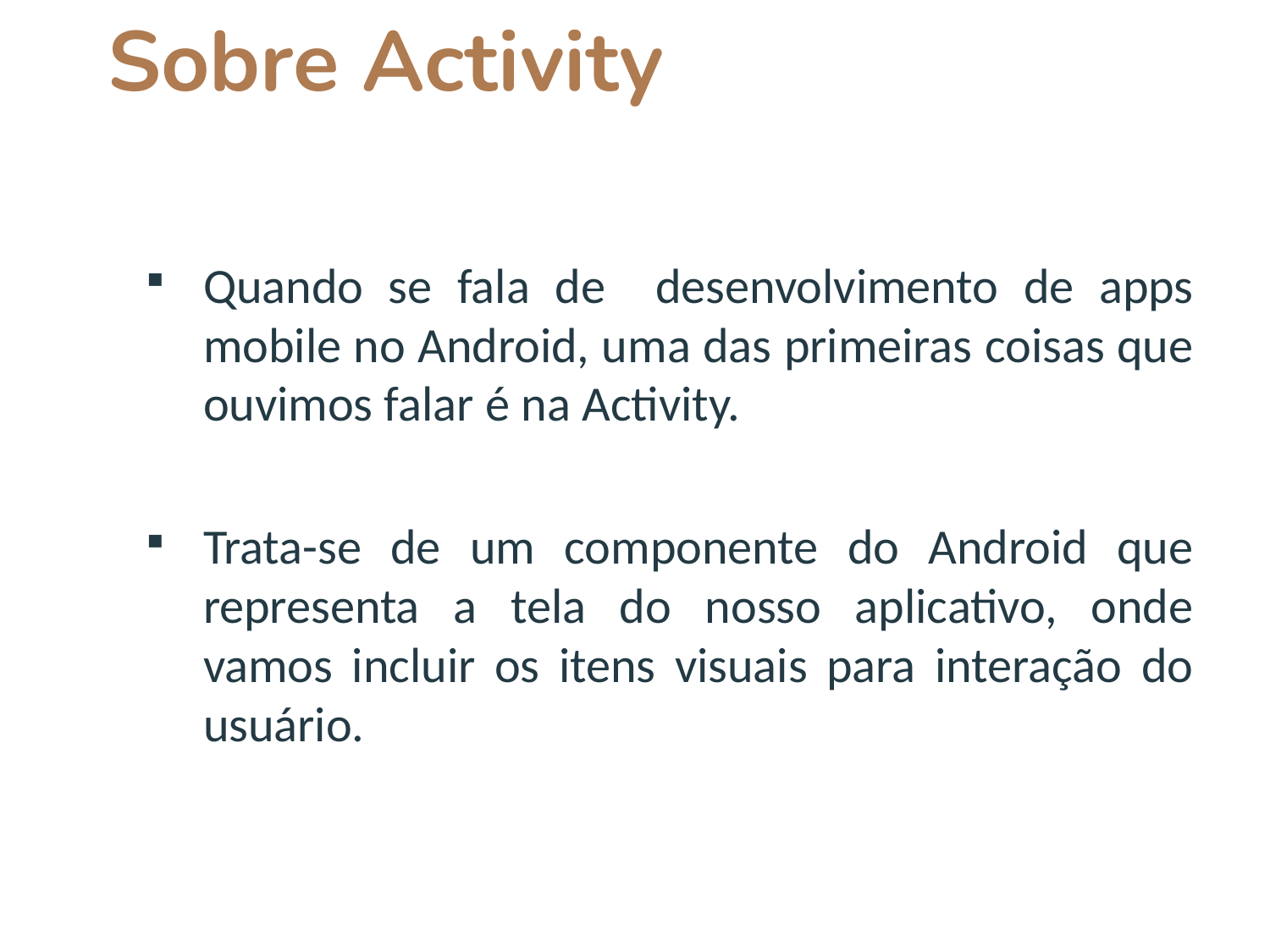

# Sobre Activity
Quando se fala de  desenvolvimento de apps mobile no Android, uma das primeiras coisas que ouvimos falar é na Activity.

Trata-se de um componente do Android que representa a tela do nosso aplicativo, onde vamos incluir os itens visuais para interação do usuário.